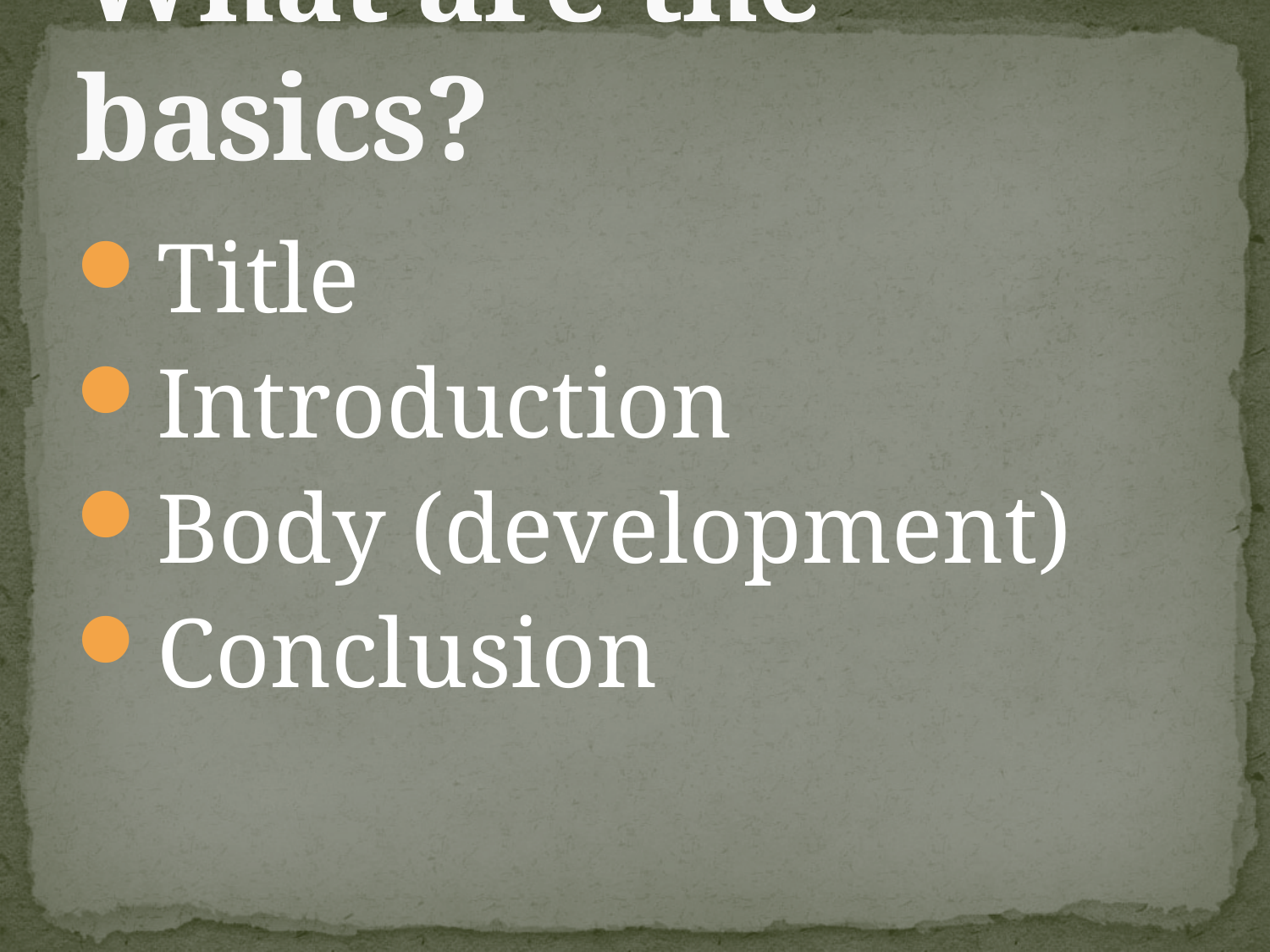

# What are the basics?
Title
Introduction
Body (development)
Conclusion